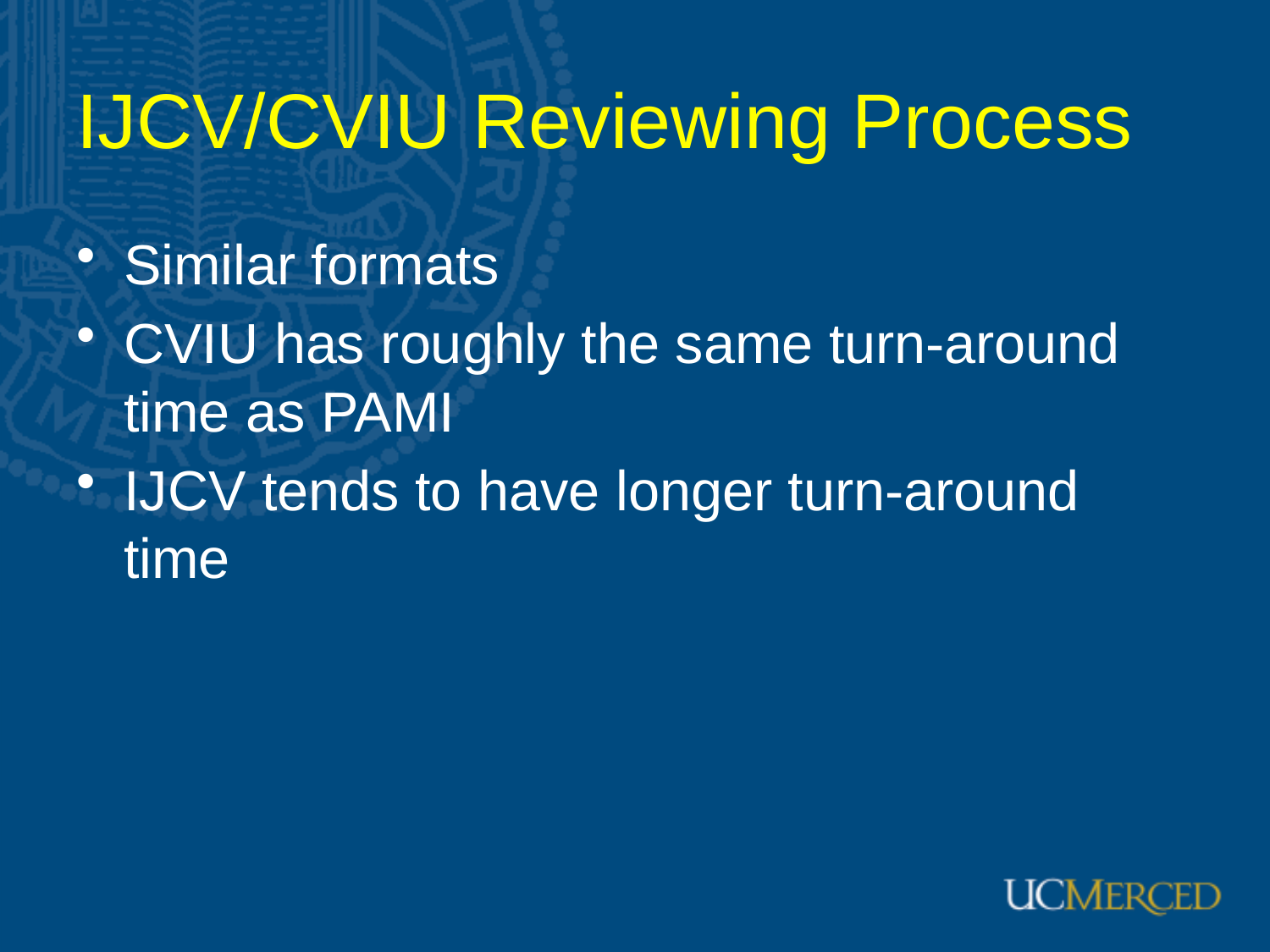

# IJCV/CVIU Reviewing Process
Similar formats
CVIU has roughly the same turn-around time as PAMI
IJCV tends to have longer turn-around time